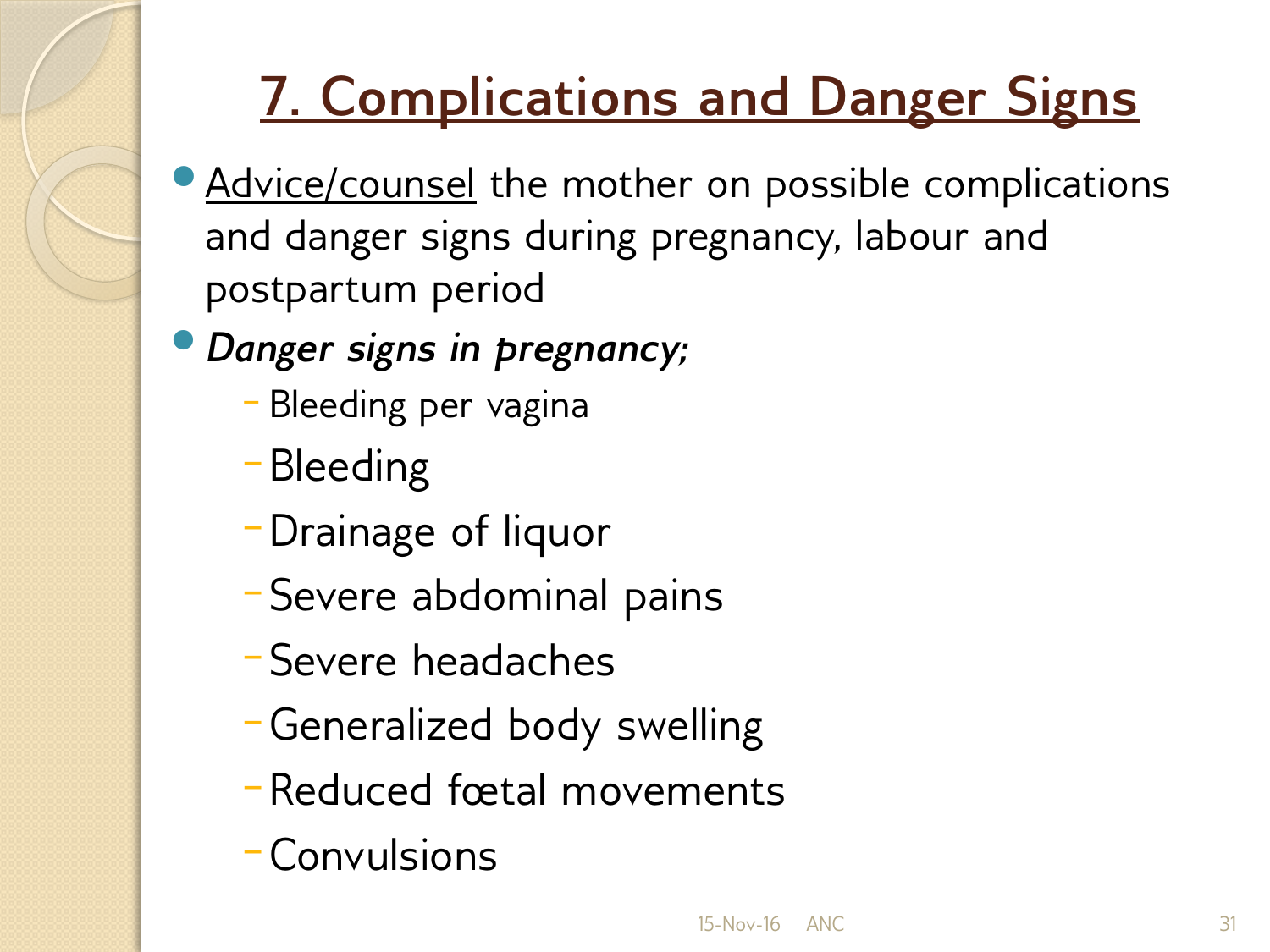

# 7. Complications and Danger Signs
Advice/counsel the mother on possible complications and danger signs during pregnancy, labour and postpartum period
Danger signs in pregnancy;
Bleeding per vagina
Bleeding
Drainage of liquor
Severe abdominal pains
Severe headaches
Generalized body swelling
Reduced foetal movements
Convulsions
15-Nov-16
ANC
31